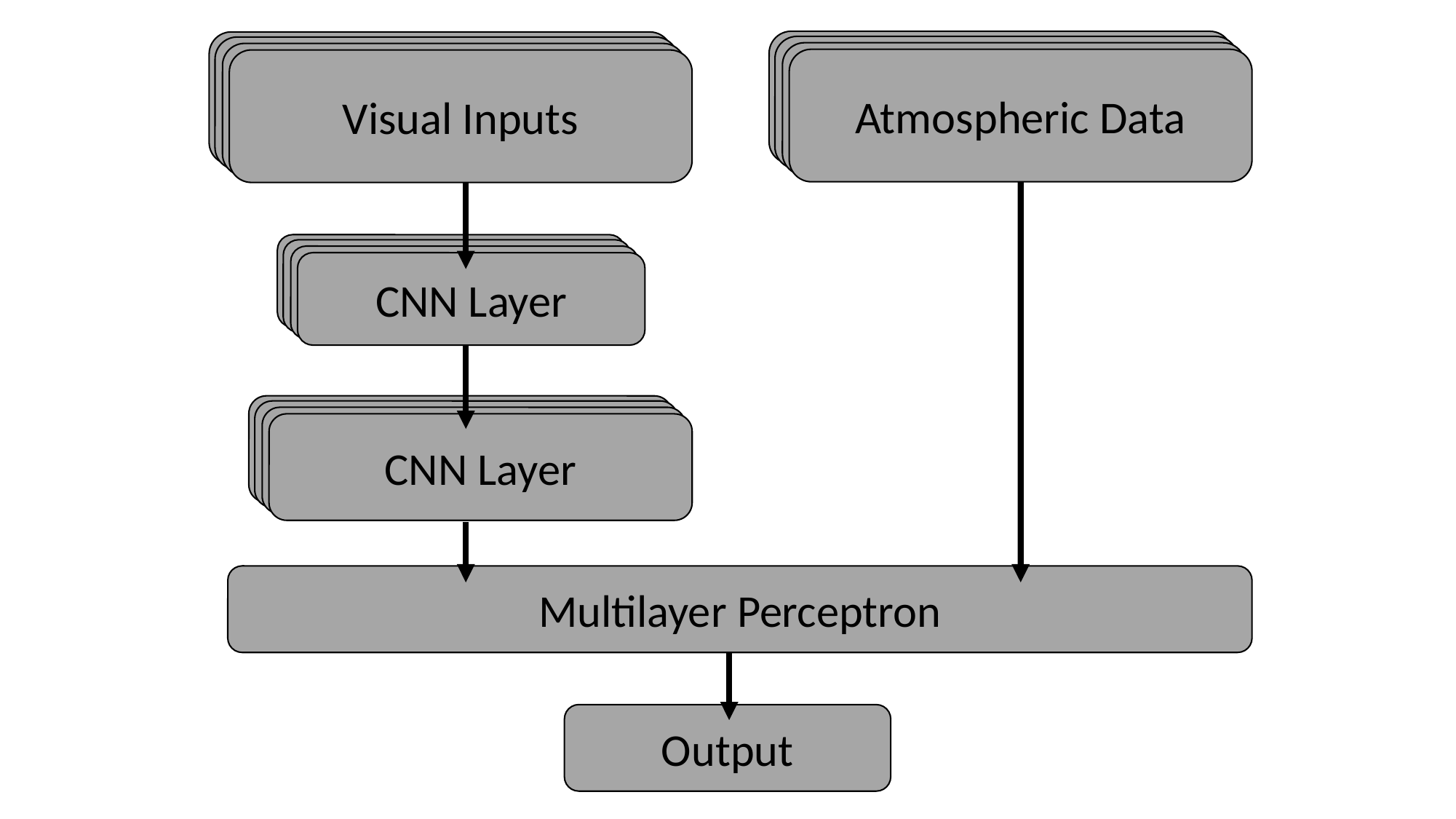

Atmospheric Data
Visual Inputs

CNN Layer

CNN Layer
Multilayer Perceptron
Output